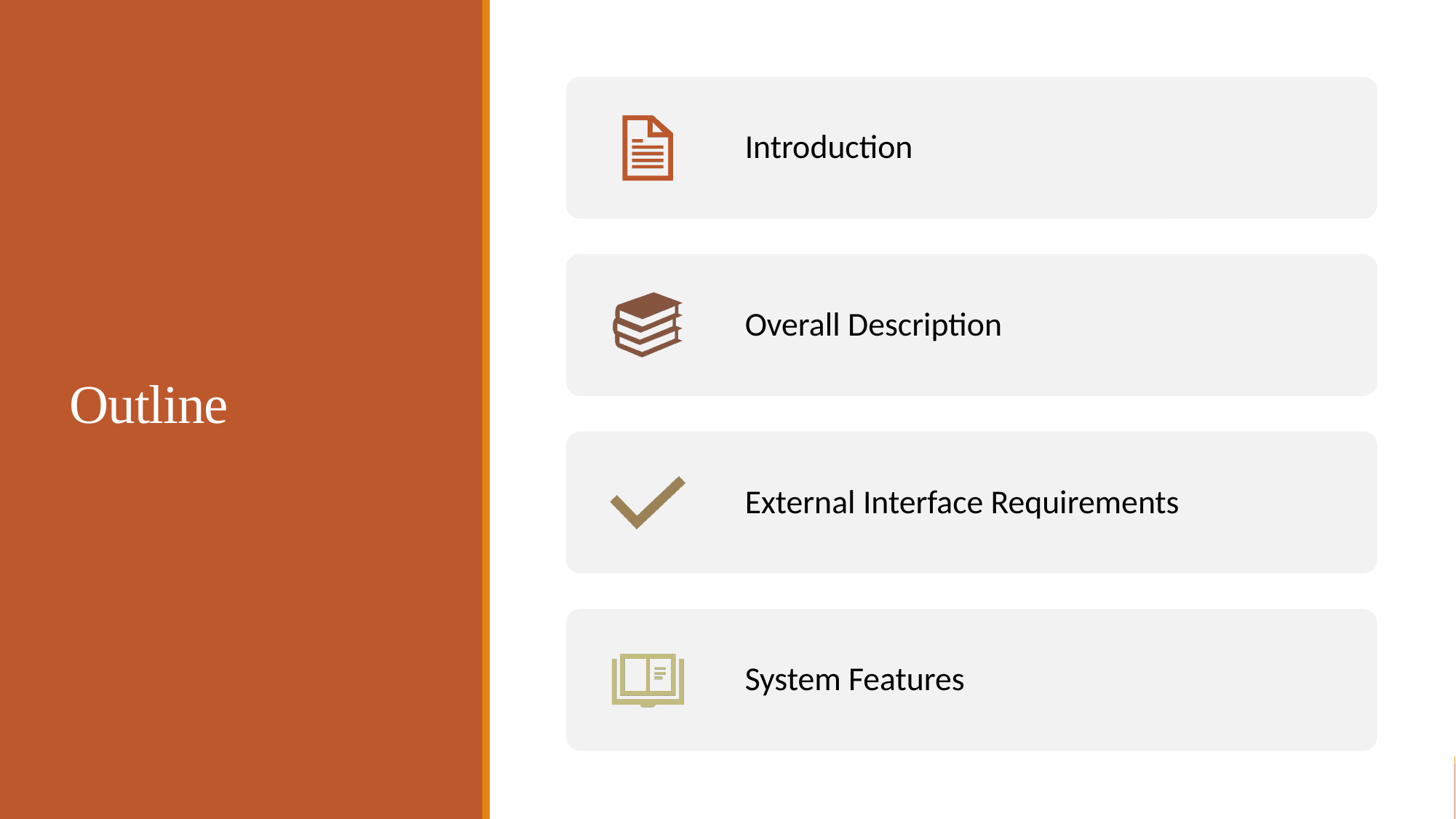

# Outline
Introduction
Overall Description
External Interface Requirements
System Features